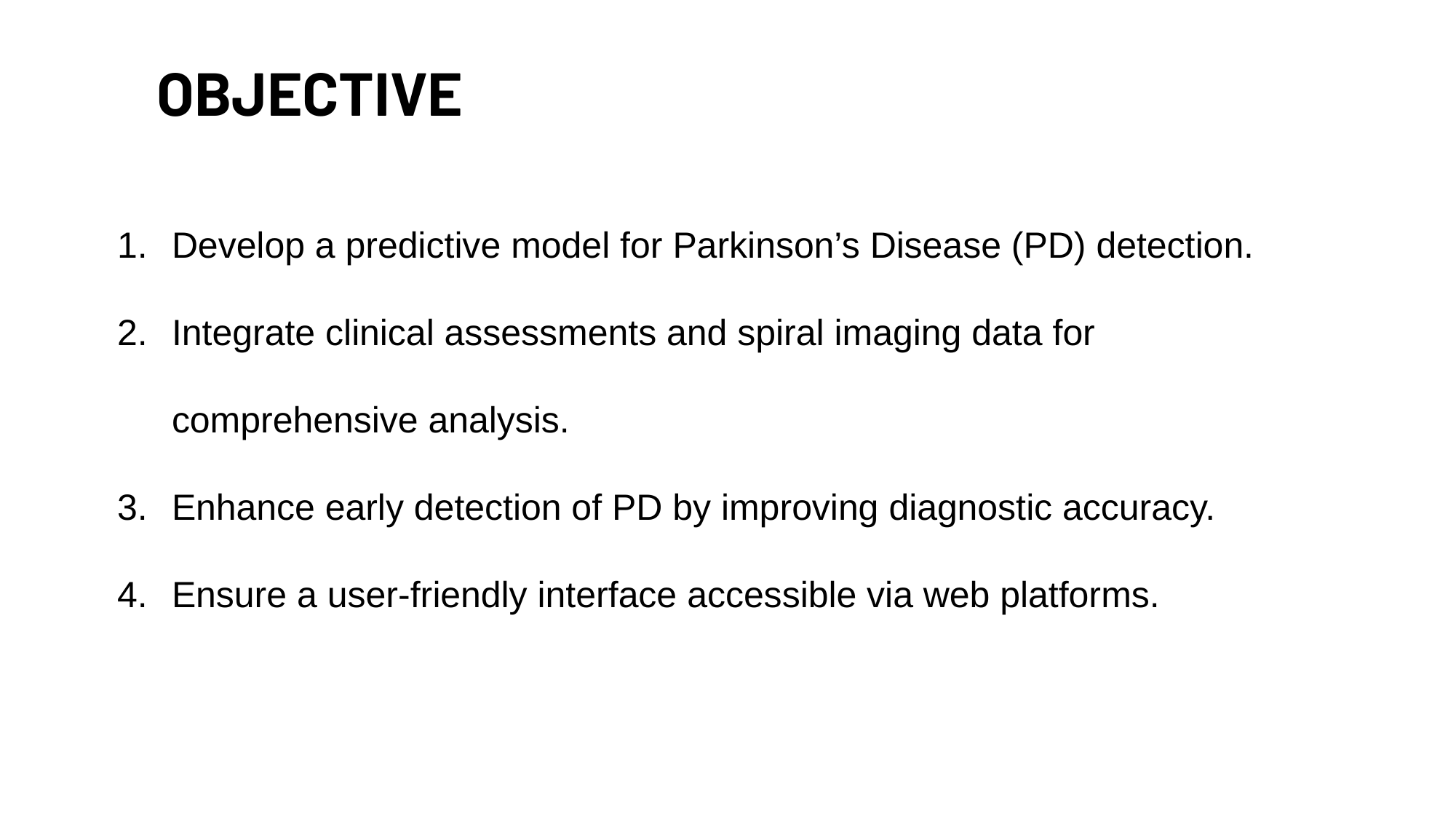

OBJECTIVE
Develop a predictive model for Parkinson’s Disease (PD) detection.
Integrate clinical assessments and spiral imaging data for  comprehensive analysis.
Enhance early detection of PD by improving diagnostic accuracy.
Ensure a user-friendly interface accessible via web platforms.